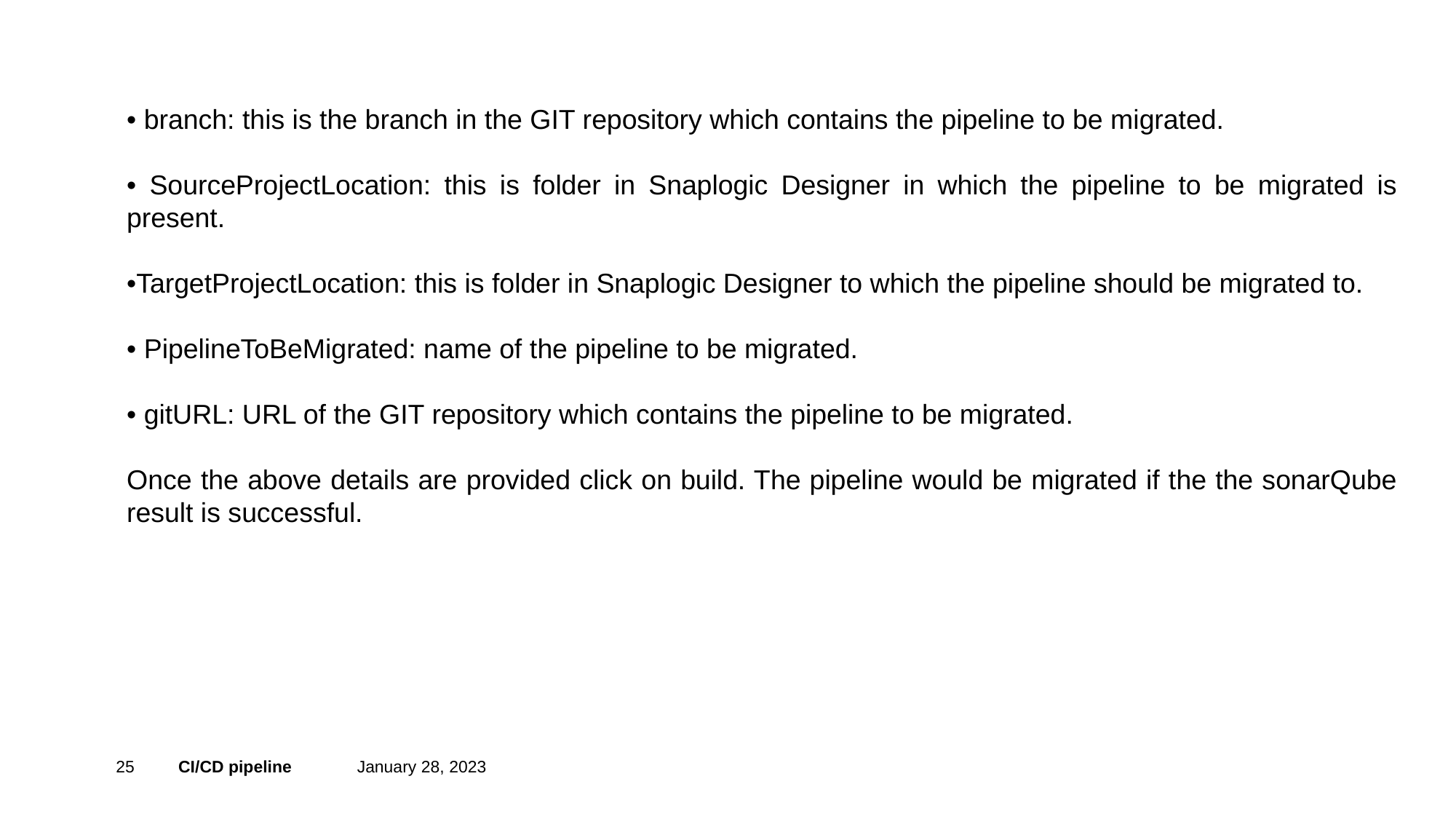

• branch: this is the branch in the GIT repository which contains the pipeline to be migrated.

• SourceProjectLocation: this is folder in Snaplogic Designer in which the pipeline to be migrated is present.

•TargetProjectLocation: this is folder in Snaplogic Designer to which the pipeline should be migrated to.

• PipelineToBeMigrated: name of the pipeline to be migrated.

• gitURL: URL of the GIT repository which contains the pipeline to be migrated.

Once the above details are provided click on build. The pipeline would be migrated if the the sonarQube result is successful.

25
CI/CD pipeline
January 28, 2023